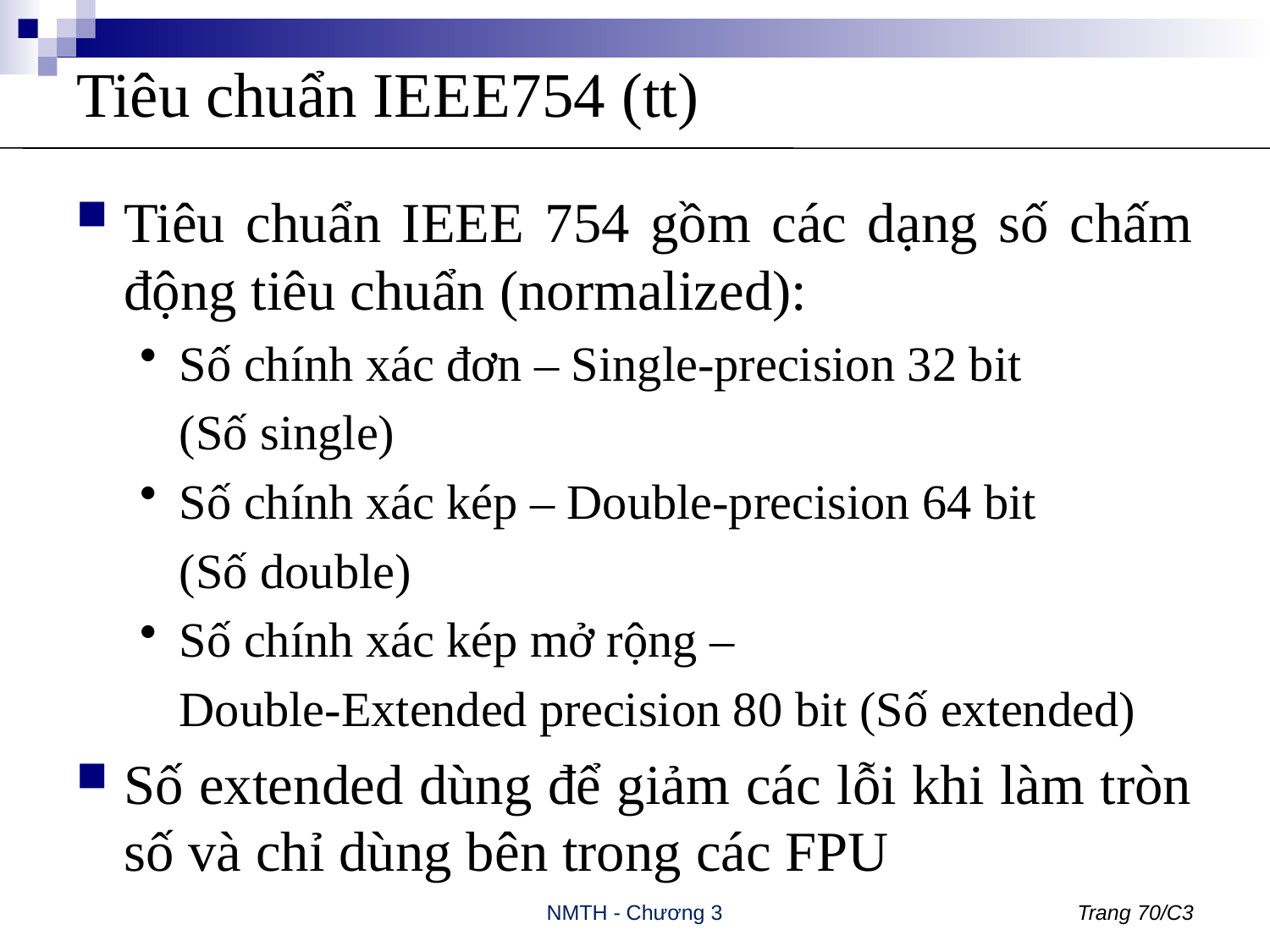

# Tiêu chuẩn IEEE754 (tt)

Tiêu chuẩn IEEE 754 gồm các dạng số chấm động tiêu chuẩn (normalized):
Số chính xác đơn – Single-precision 32 bit
	(Số single)
Số chính xác kép – Double-precision 64 bit
	(Số double)
Số chính xác kép mở rộng –
	Double-Extended precision 80 bit (Số extended)
Số extended dùng để giảm các lỗi khi làm tròn số và chỉ dùng bên trong các FPU
NMTH - Chương 3
Trang 70/C3